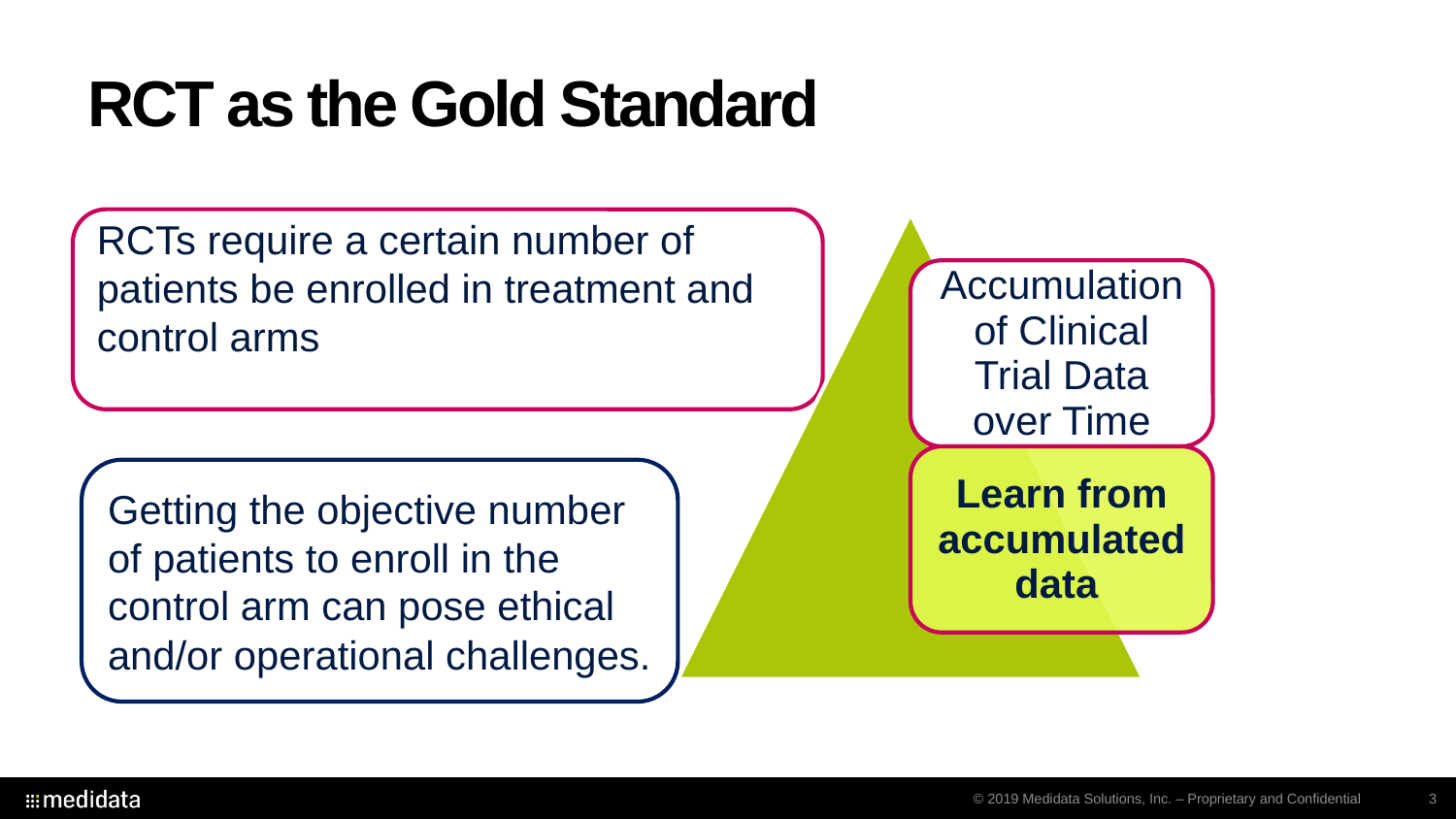

# RCT as the Gold Standard
RCTs require a certain number of patients be enrolled in treatment and control arms

Learn from accumulated data
Accumulation of Clinical Trial Data over Time
Getting the objective number of patients to enroll in the control arm can pose ethical and/or operational challenges.